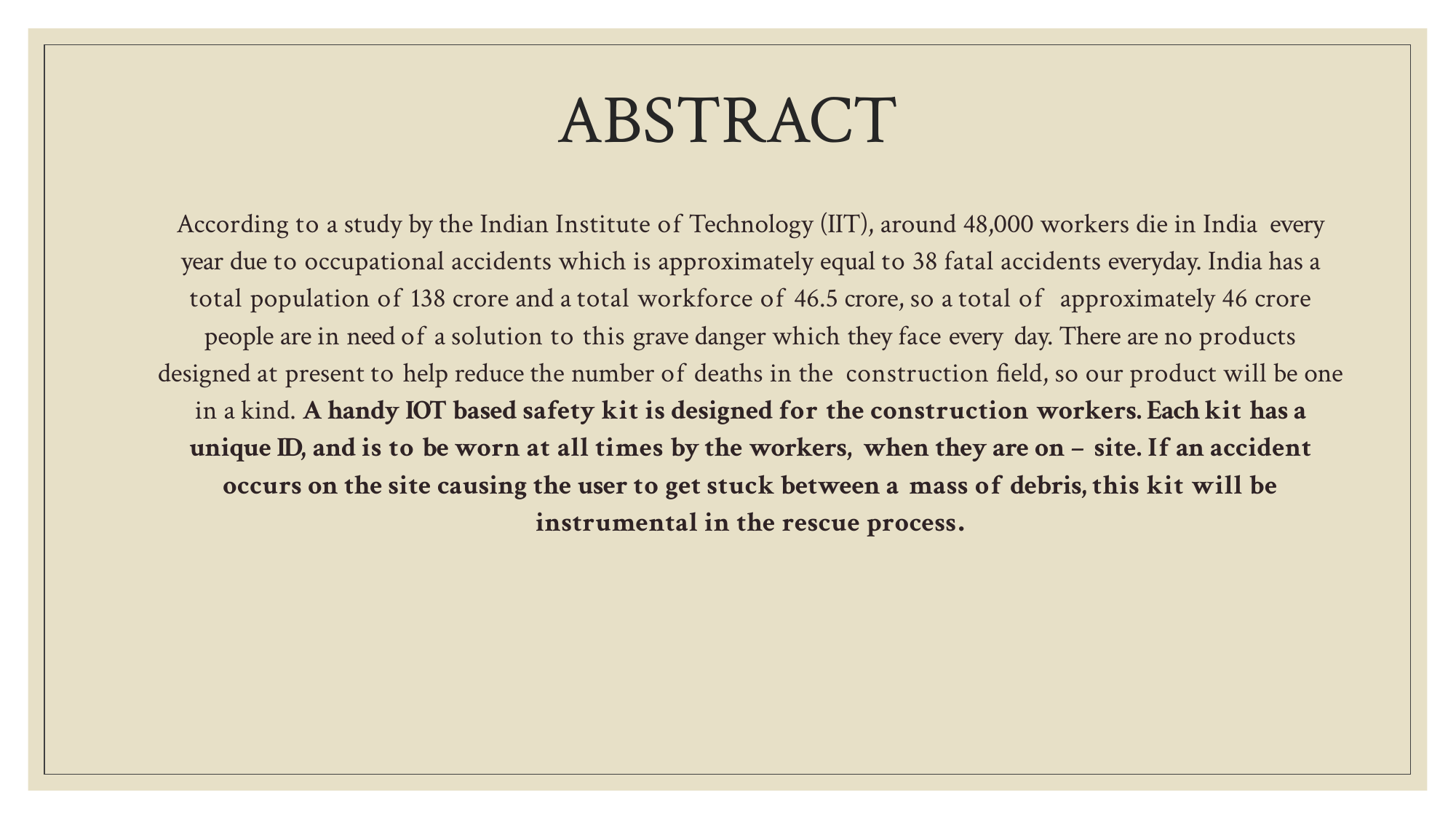

# ABSTRACT
According to a study by the Indian Institute of Technology (IIT), around 48,000 workers die in India  every year due to occupational accidents which is approximately equal to 38 fatal accidents everyday. India has a total population of 138 crore and a total workforce of 46.5 crore, so a total of  approximately 46 crore people are in need of a solution to this grave danger which they face every  day. There are no products designed at present to help reduce the number of deaths in the  construction field, so our product will be one in a kind. A handy IOT based safety kit is designed for the construction workers. Each kit has a unique ID,  and is to be worn at all times by the workers,  when they are on – site. If an accident occurs on the site causing the user to get stuck between a  mass of debris, this kit will be instrumental in the rescue process.